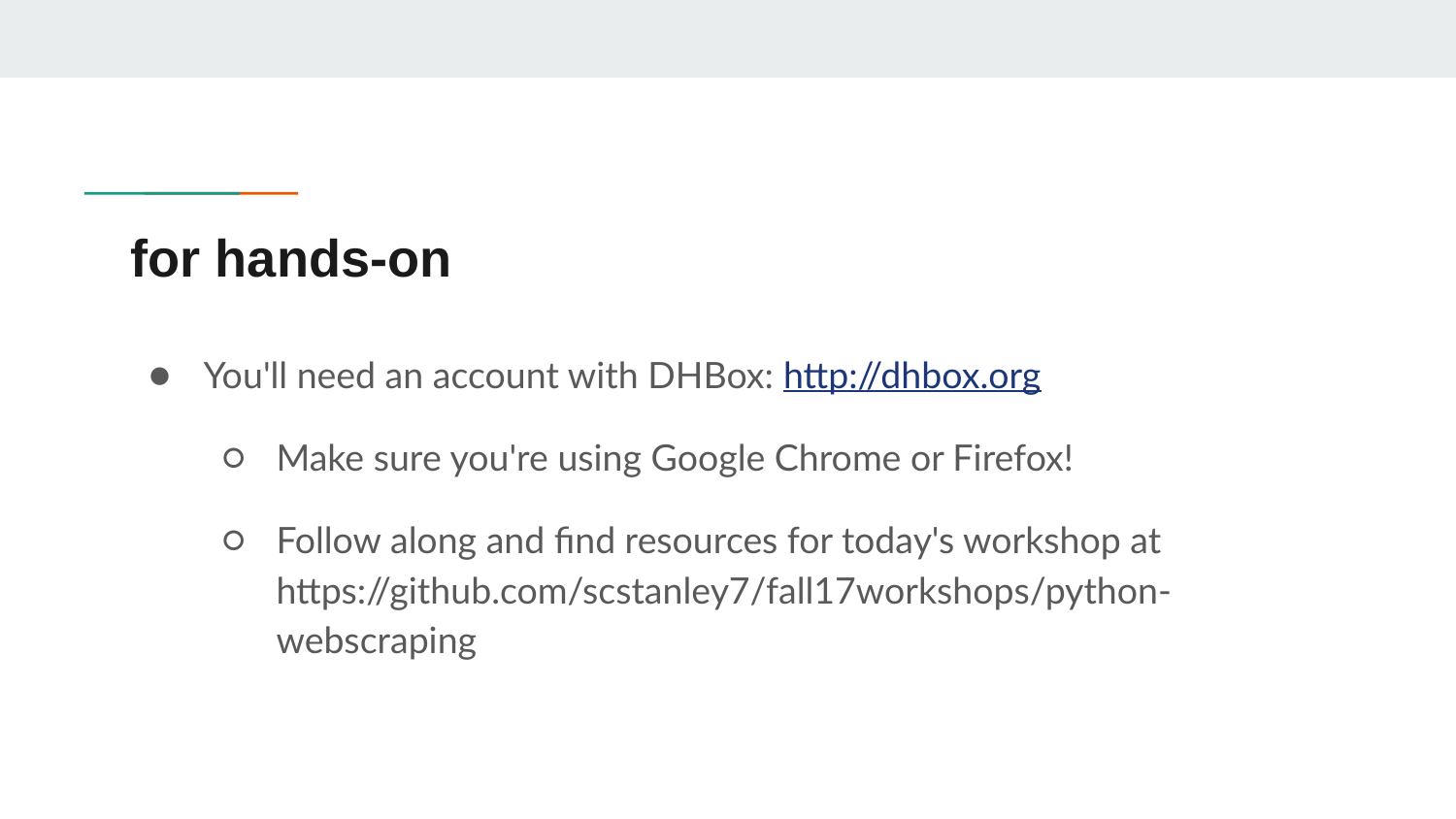

# for hands-on
You'll need an account with DHBox: http://dhbox.org
Make sure you're using Google Chrome or Firefox!
Follow along and find resources for today's workshop at https://github.com/scstanley7/fall17workshops/python-webscraping